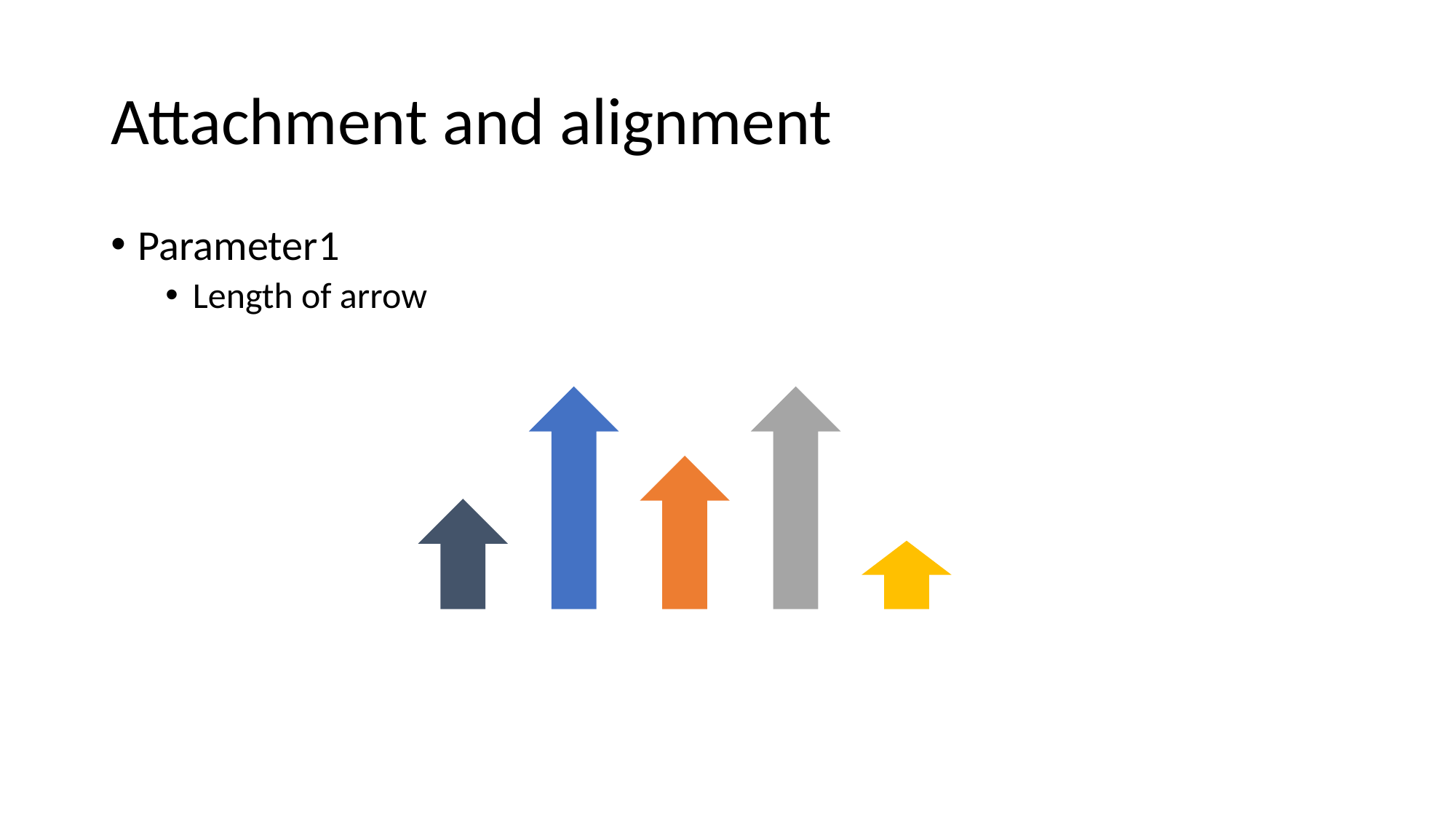

# Attachment and alignment
Parameter1
Length of arrow